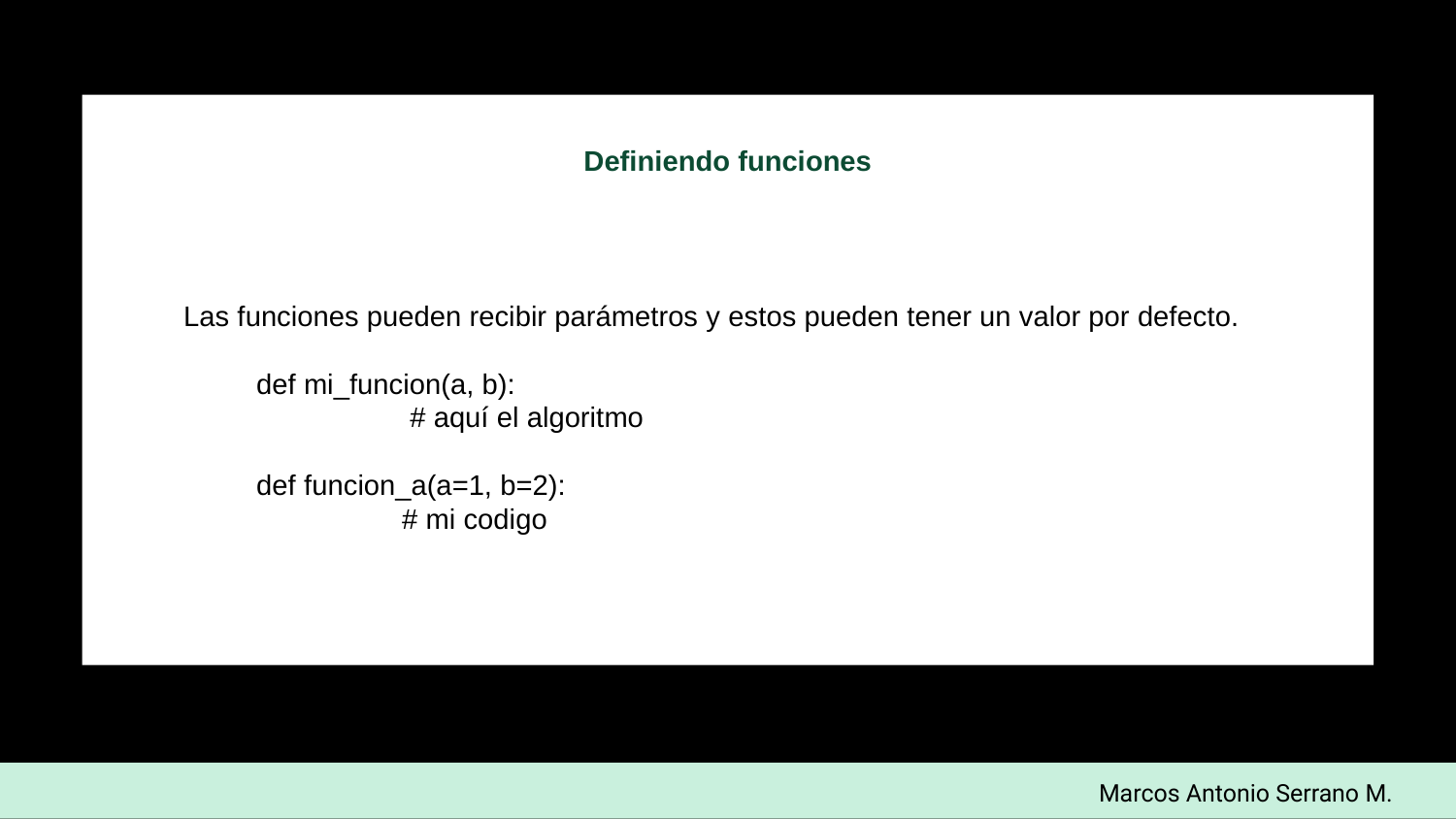

Definiendo funciones

Las funciones pueden recibir parámetros y estos pueden tener un valor por defecto.

def mi_funcion(a, b):
   	 # aquí el algoritmo

def funcion_a(a=1, b=2):
	# mi codigo

Marcos Antonio Serrano M.